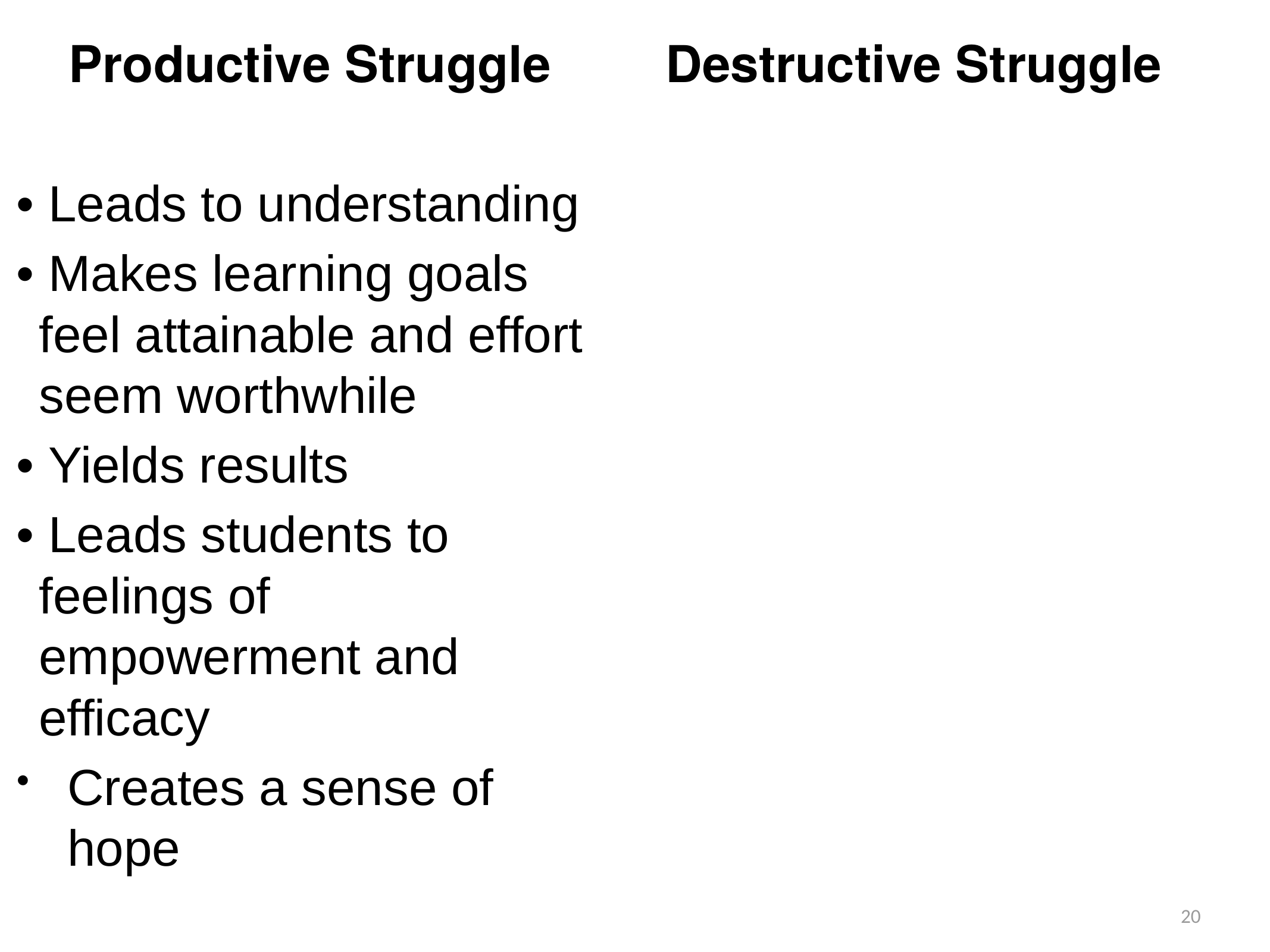

Productive Struggle

• Leads to understanding
• Makes learning goals feel attainable and effort seem worthwhile
• Yields results
• Leads students to feelings of empowerment and efficacy
Creates a sense of hope
Destructive Struggle

20